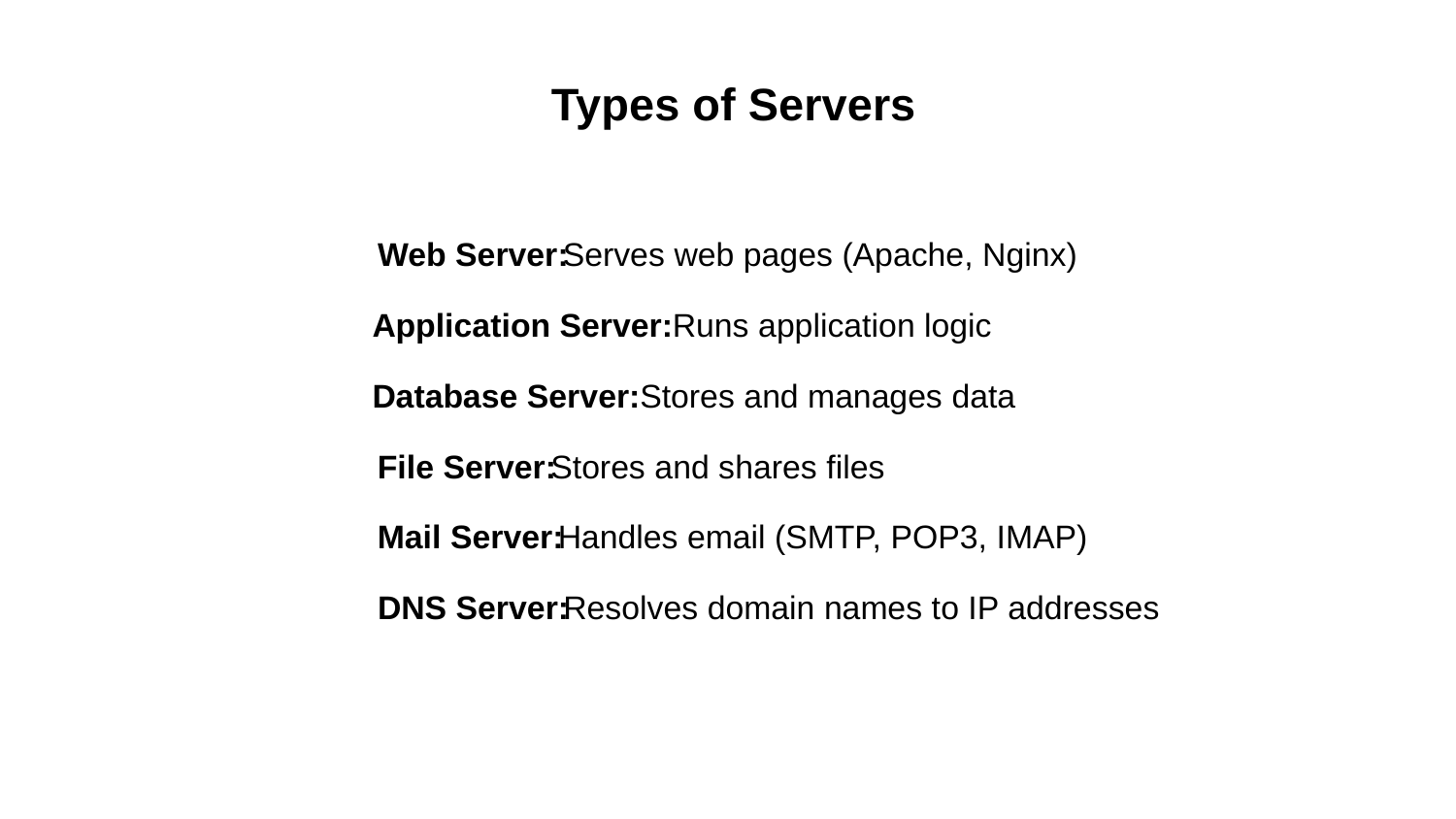

Types of Servers
Web Server:
Serves web pages (Apache, Nginx)
Application Server:
Runs application logic
Database Server:
Stores and manages data
File Server:
Stores and shares files
Mail Server:
Handles email (SMTP, POP3, IMAP)
DNS Server:
Resolves domain names to IP addresses